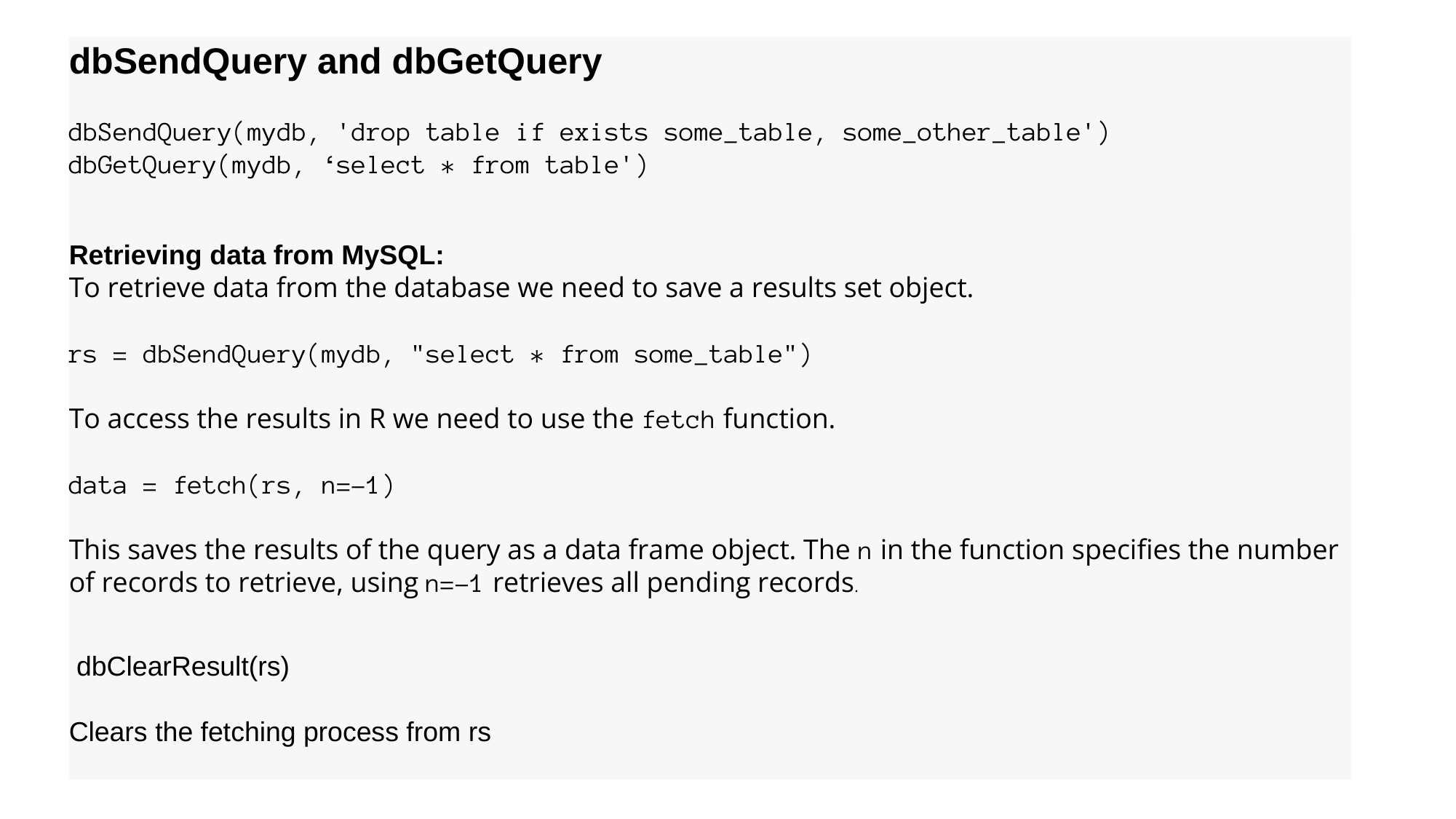

dbSendQuery and dbGetQuery
dbSendQuery(mydb, 'drop table if exists some_table, some_other_table')
dbGetQuery(mydb, ‘select * from table')

Retrieving data from MySQL:
To retrieve data from the database we need to save a results set object.
rs = dbSendQuery(mydb, "select * from some_table")
To access the results in R we need to use the fetch function.
data = fetch(rs, n=-1)
This saves the results of the query as a data frame object. The n in the function specifies the number of records to retrieve, using n=-1 retrieves all pending records.

 dbClearResult(rs)

Clears the fetching process from rs